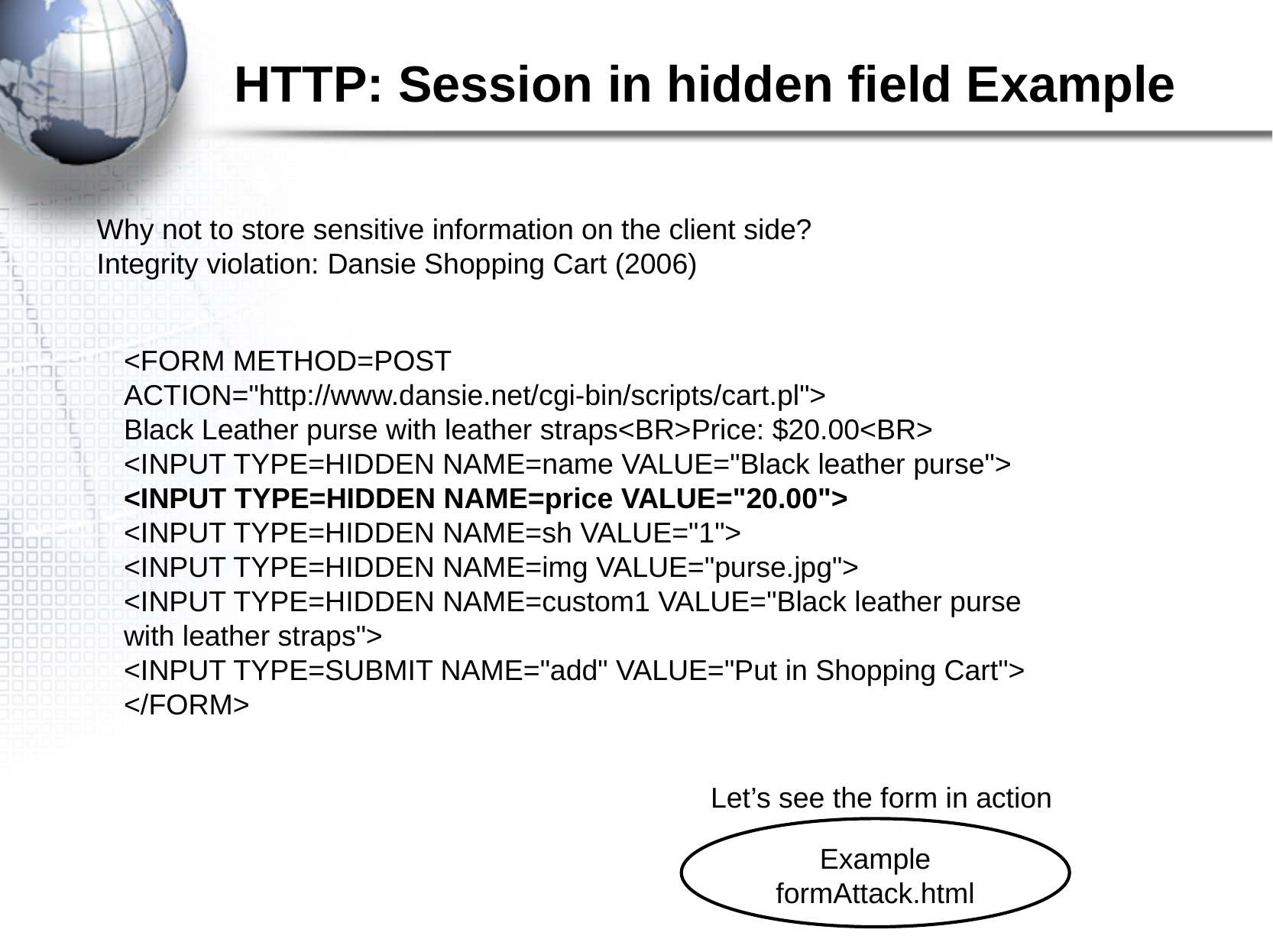

# HTTP: Session in hidden field Example
Why not to store sensitive information on the client side?
Integrity violation: Dansie Shopping Cart (2006)

<FORM METHOD=POST
ACTION="http://www.dansie.net/cgi-bin/scripts/cart.pl">
Black Leather purse with leather straps<BR>Price: $20.00<BR>
<INPUT TYPE=HIDDEN NAME=name VALUE="Black leather purse">
<INPUT TYPE=HIDDEN NAME=price VALUE="20.00">
<INPUT TYPE=HIDDEN NAME=sh VALUE="1">
<INPUT TYPE=HIDDEN NAME=img VALUE="purse.jpg">
<INPUT TYPE=HIDDEN NAME=custom1 VALUE="Black leather purse
with leather straps">
<INPUT TYPE=SUBMIT NAME="add" VALUE="Put in Shopping Cart">
</FORM>
Let’s see the form in action
Example formAttack.html